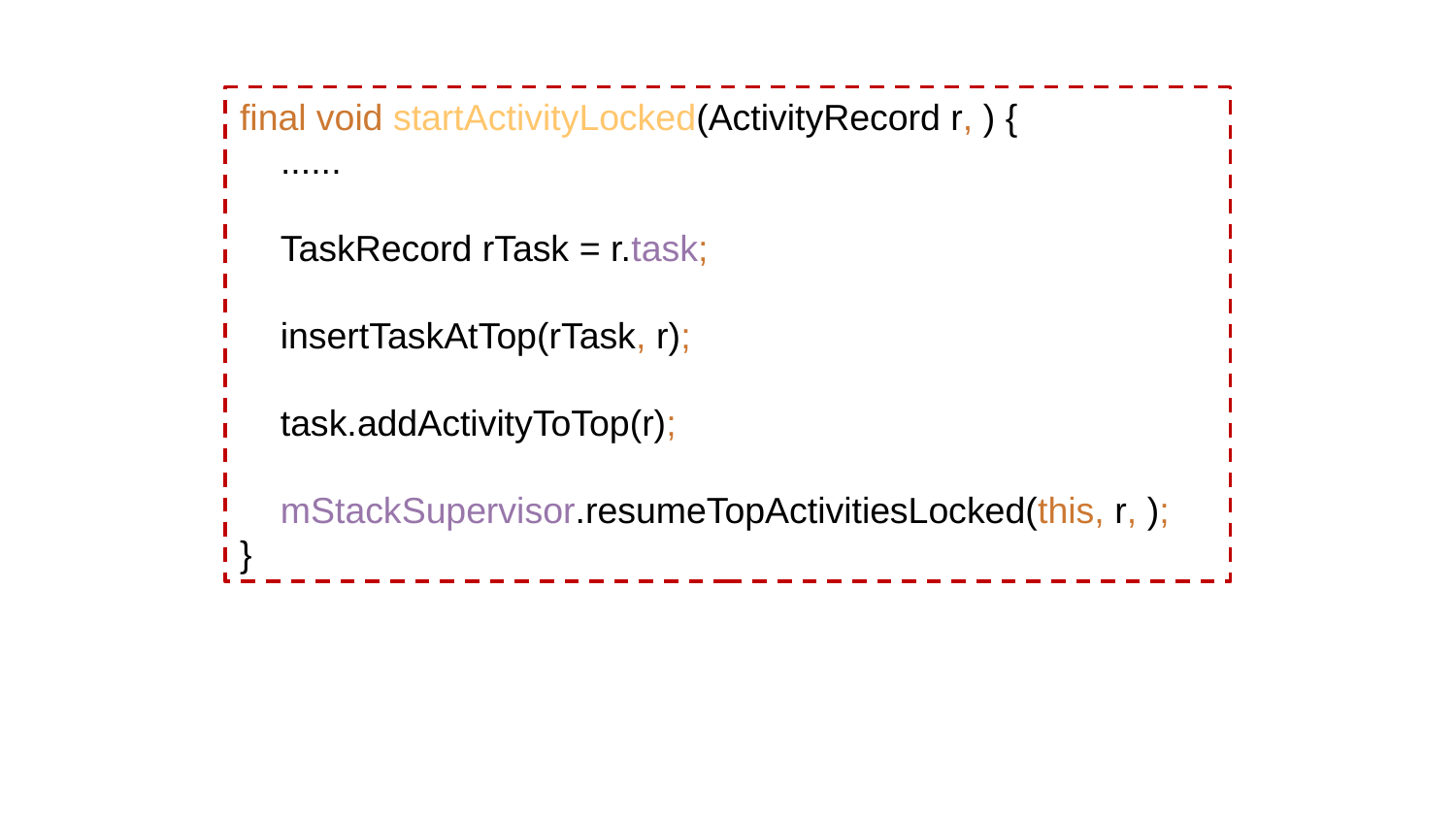

final void startActivityLocked(ActivityRecord r, ) {
    ......

    TaskRecord rTask = r.task;
    insertTaskAtTop(rTask, r);
    task.addActivityToTop(r);
    mStackSupervisor.resumeTopActivitiesLocked(this, r, );
}